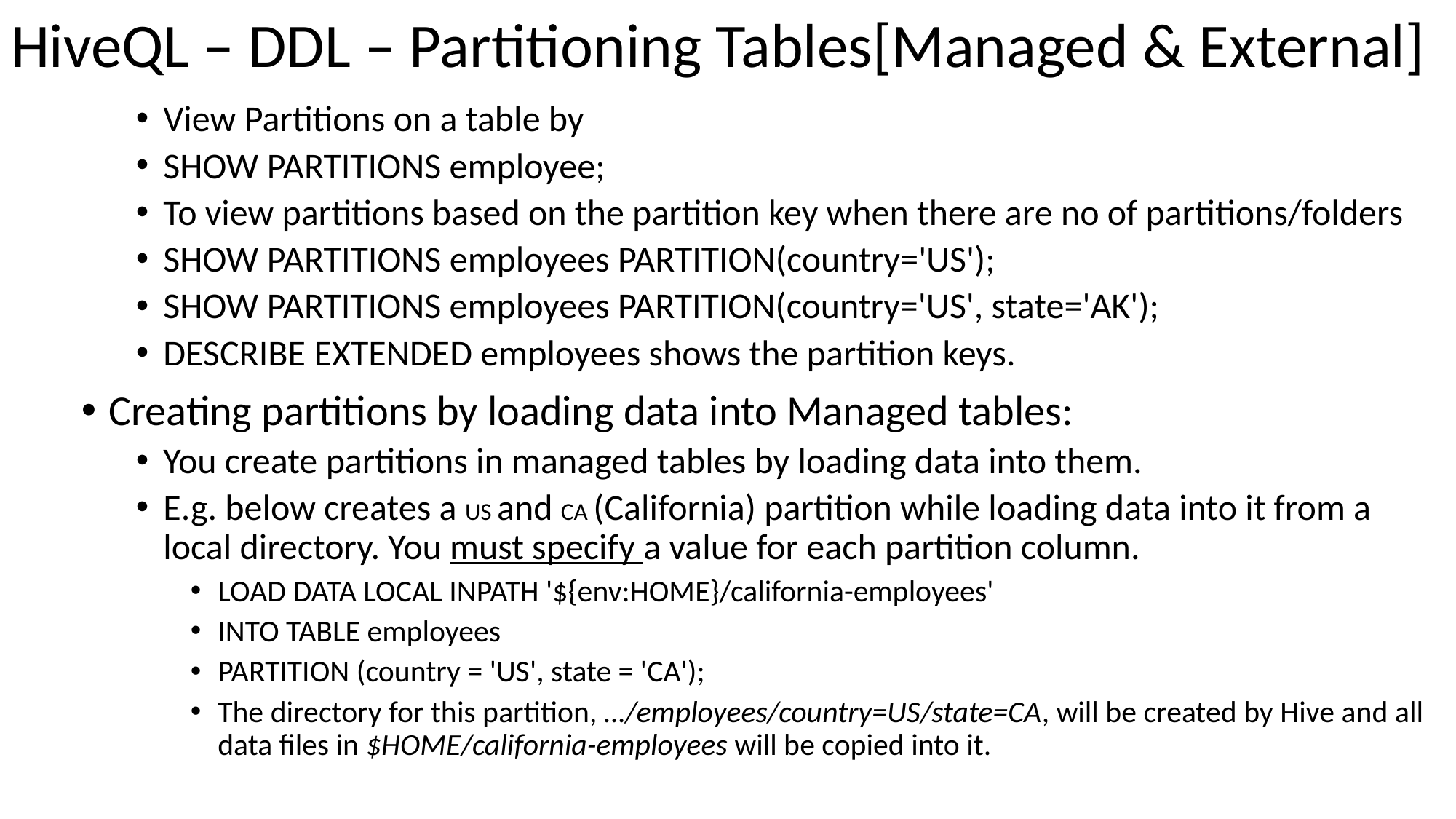

# HiveQL – DDL – Partitioning Tables[Managed & External]
View Partitions on a table by
SHOW PARTITIONS employee;
To view partitions based on the partition key when there are no of partitions/folders
SHOW PARTITIONS employees PARTITION(country='US');
SHOW PARTITIONS employees PARTITION(country='US', state='AK');
DESCRIBE EXTENDED employees shows the partition keys.
Creating partitions by loading data into Managed tables:
You create partitions in managed tables by loading data into them.
E.g. below creates a US and CA (California) partition while loading data into it from a local directory. You must specify a value for each partition column.
LOAD DATA LOCAL INPATH '${env:HOME}/california-employees'
INTO TABLE employees
PARTITION (country = 'US', state = 'CA');
The directory for this partition, …/employees/country=US/state=CA, will be created by Hive and all data files in $HOME/california-employees will be copied into it.